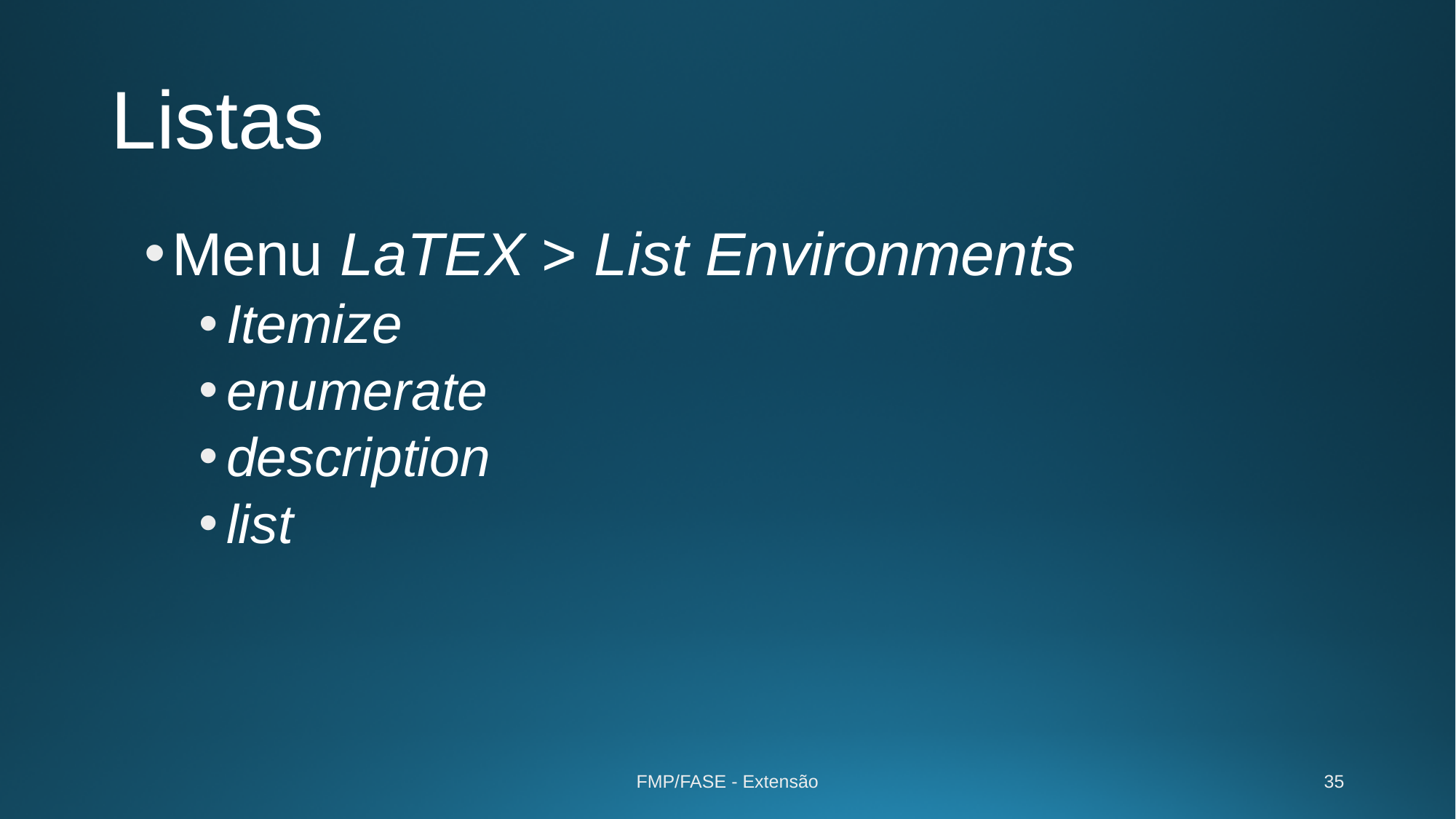

# Listas
Menu LaTEX > List Environments
Itemize
enumerate
description
list
FMP/FASE - Extensão
35